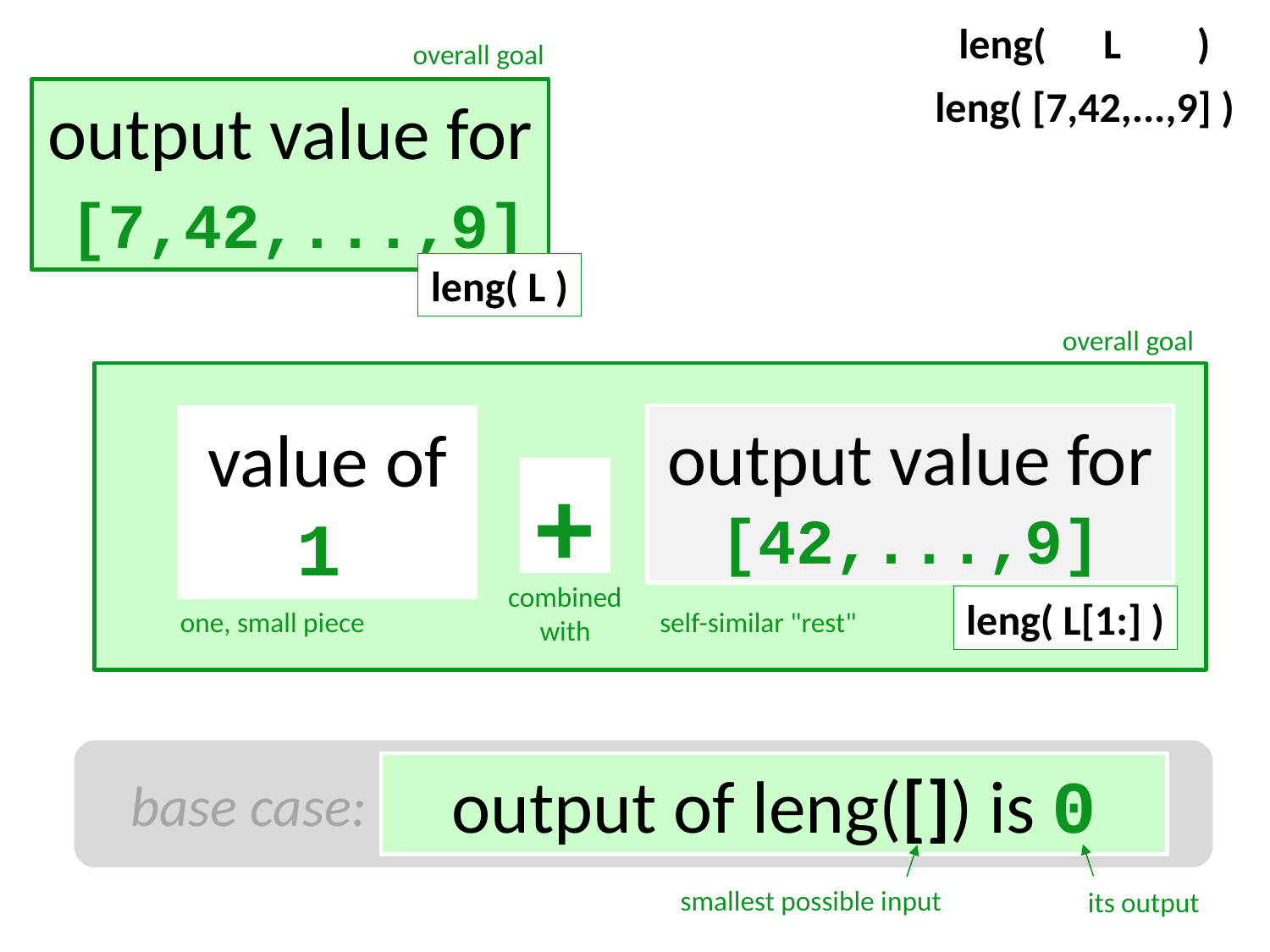

leng(      L        )
overall goal
leng( [7,42,...,9] )
output value for  [7,42,...,9]
leng( L )
overall goal

output value for [42,...,9]
value of 1
+

combined with
leng( L[1:] )
one, small piece
self-similar "rest"

output of leng([]) is 0
base case:
smallest possible input
its output